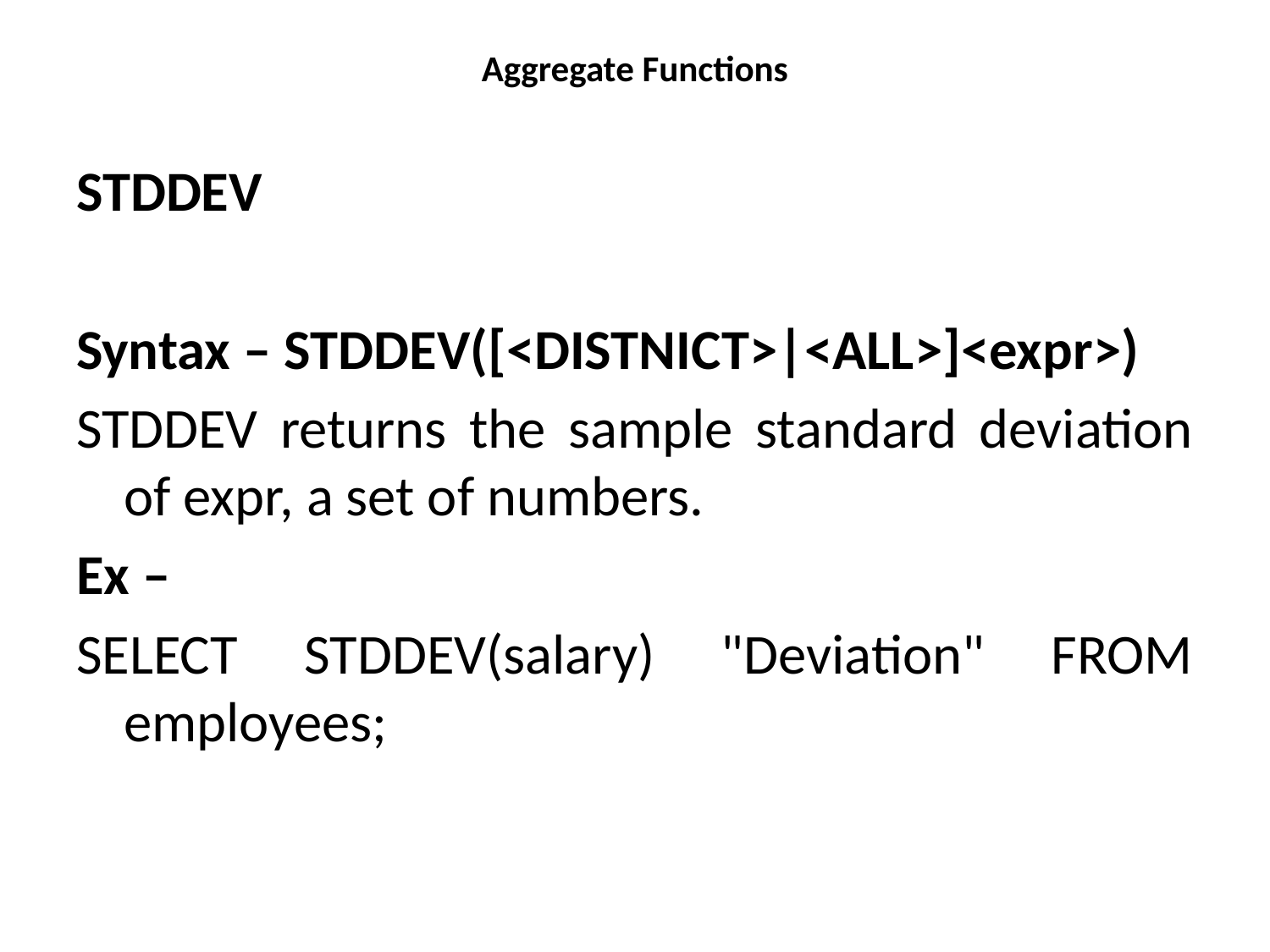

# Aggregate Functions
STDDEV

Syntax – STDDEV([<DISTNICT>|<ALL>]<expr>)
STDDEV returns the sample standard deviation of expr, a set of numbers.
Ex –
SELECT STDDEV(salary) "Deviation" FROM employees;